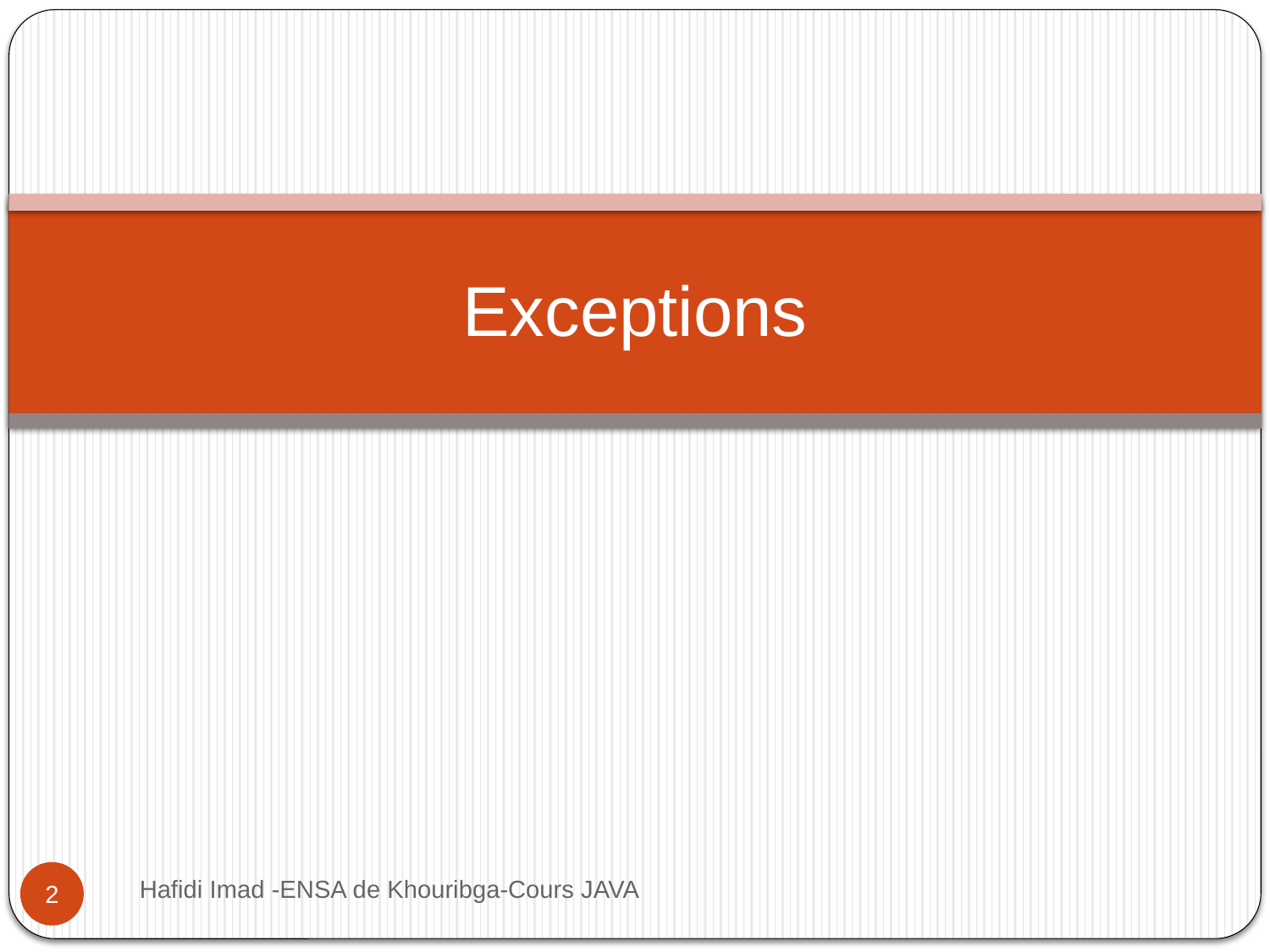

# Exceptions
Hafidi Imad -ENSA de Khouribga-Cours JAVA
2